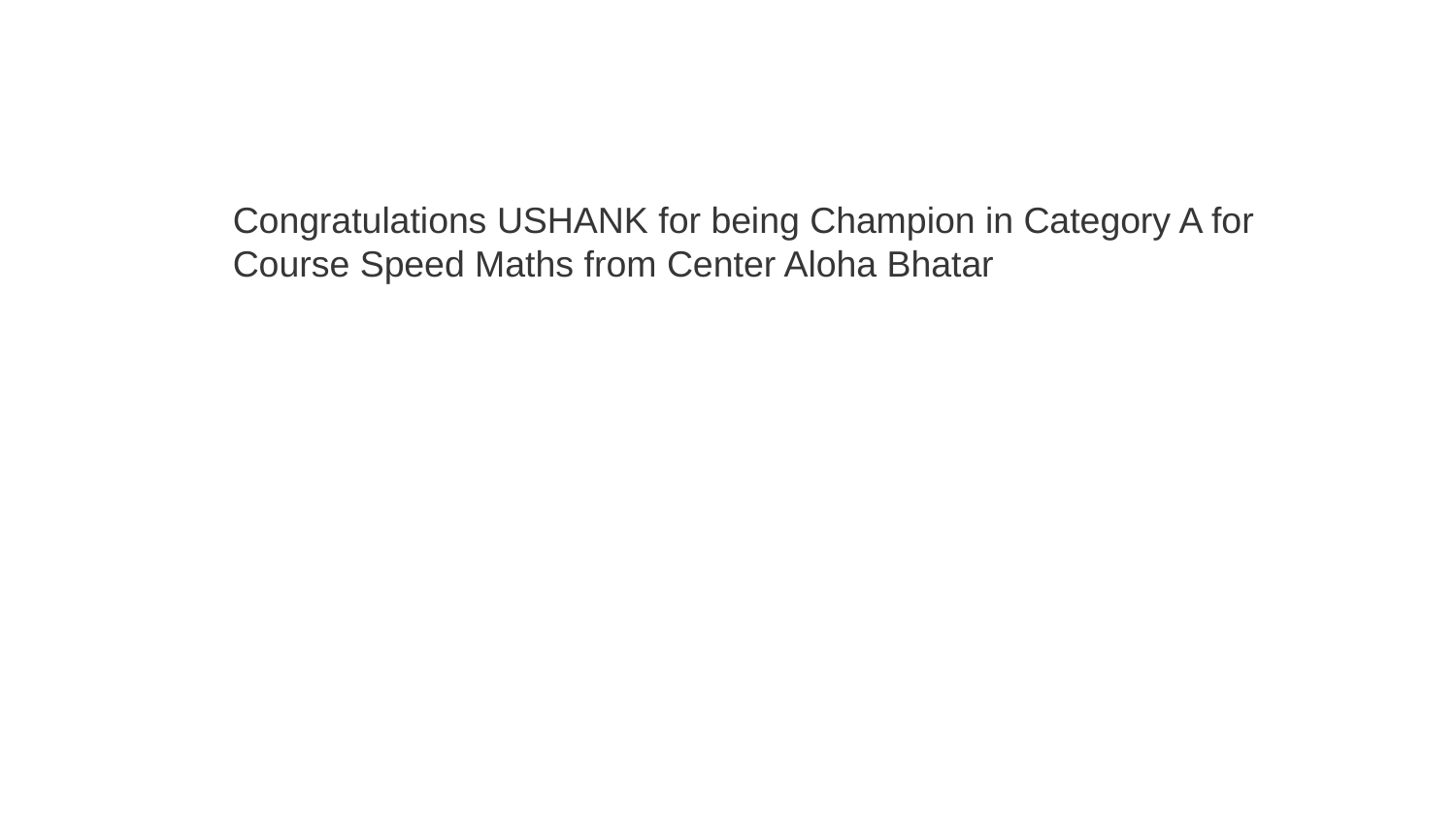

Congratulations USHANK for being Champion in Category A for Course Speed Maths from Center Aloha Bhatar